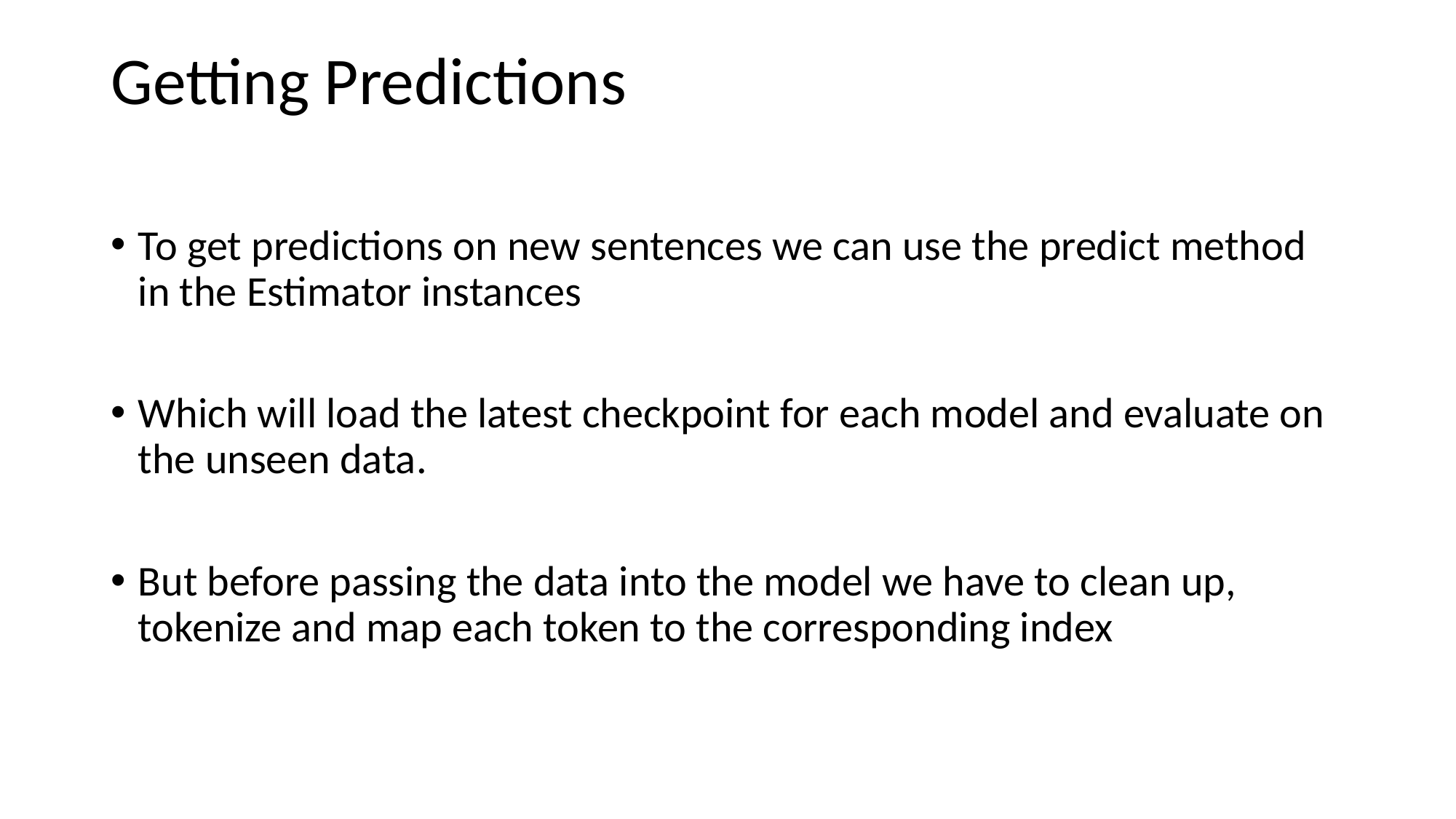

# Getting Predictions
To get predictions on new sentences we can use the predict method in the Estimator instances

Which will load the latest checkpoint for each model and evaluate on the unseen data.

But before passing the data into the model we have to clean up, tokenize and map each token to the corresponding index